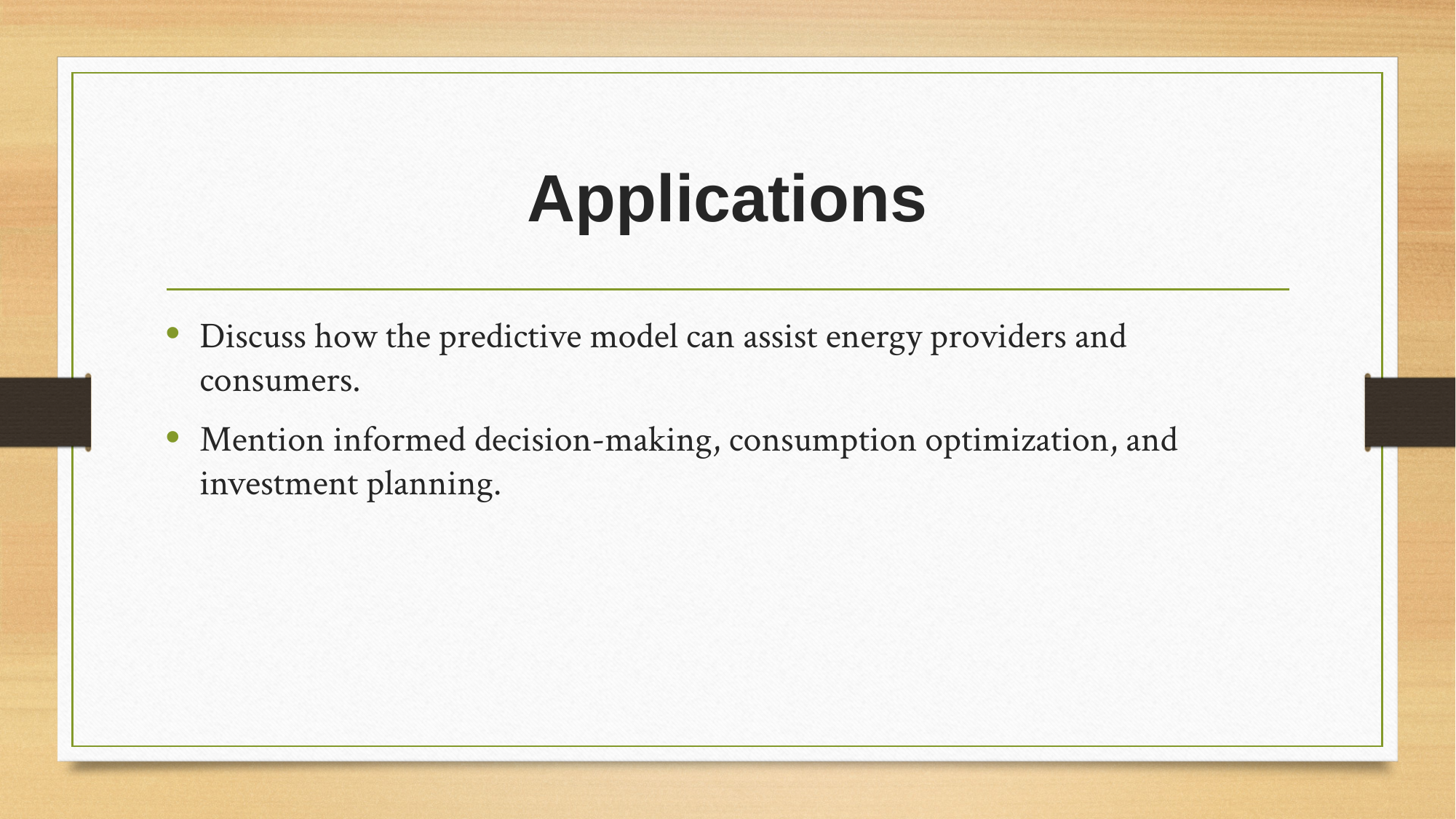

# Applications
Discuss how the predictive model can assist energy providers and consumers.
Mention informed decision-making, consumption optimization, and investment planning.